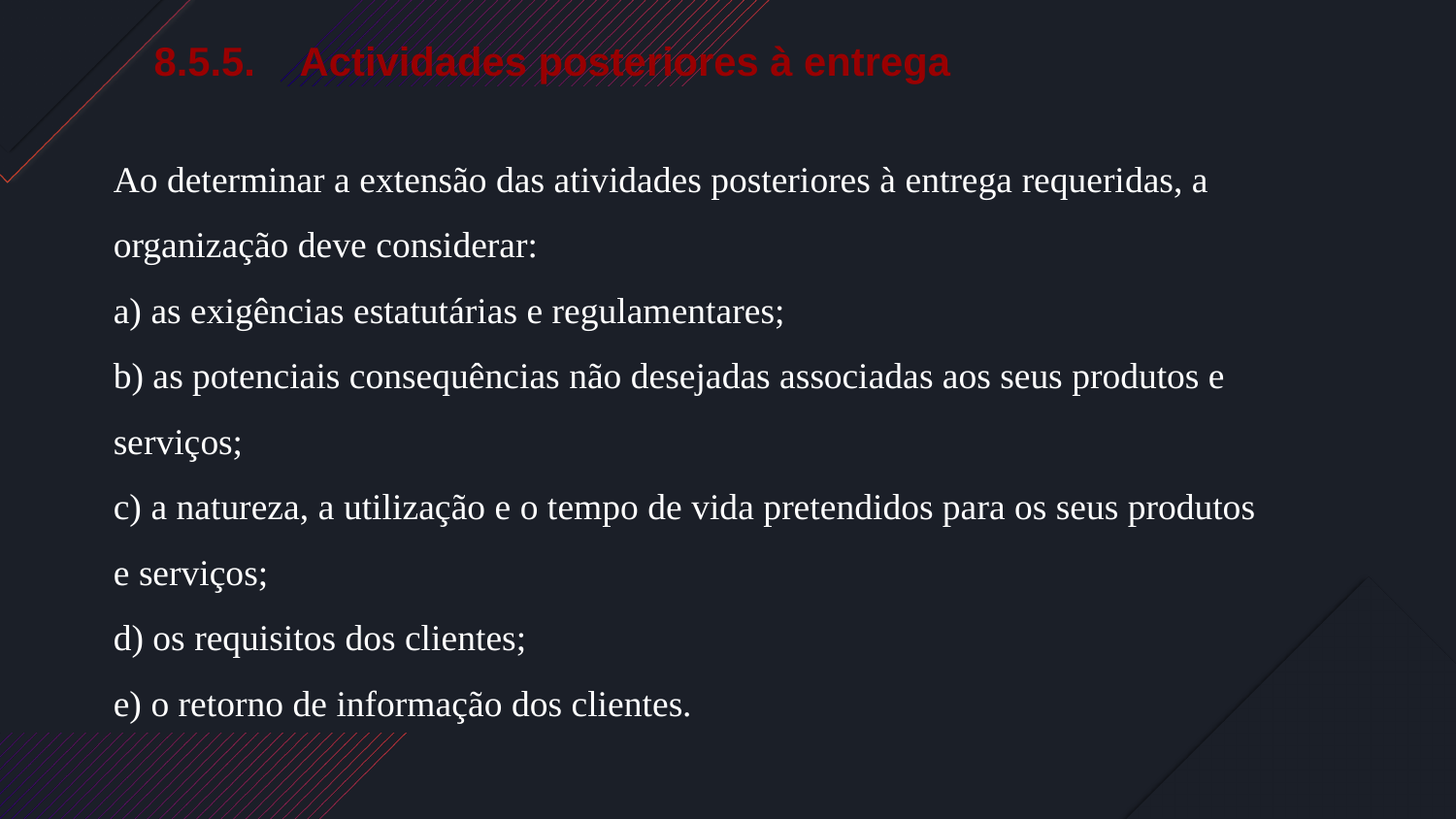

8.5.5.	Actividades posteriores à entrega
# Ao determinar a extensão das atividades posteriores à entrega requeridas, a organização deve considerar: a) as exigências estatutárias e regulamentares; b) as potenciais consequências não desejadas associadas aos seus produtos e serviços; c) a natureza, a utilização e o tempo de vida pretendidos para os seus produtos e serviços; d) os requisitos dos clientes; e) o retorno de informação dos clientes.